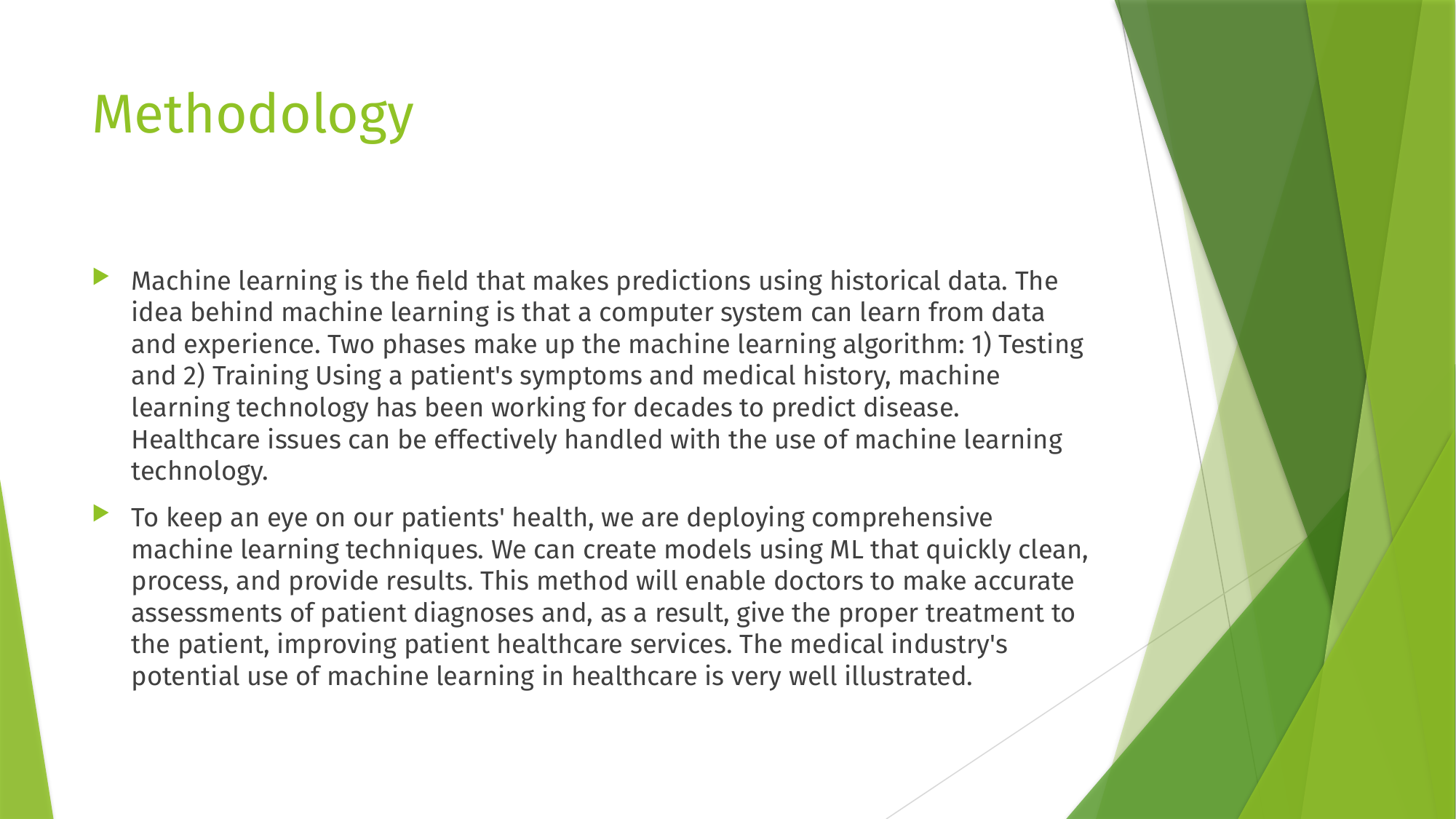

# Methodology
Machine learning is the field that makes predictions using historical data. The idea behind machine learning is that a computer system can learn from data and experience. Two phases make up the machine learning algorithm: 1) Testing and 2) Training Using a patient's symptoms and medical history, machine learning technology has been working for decades to predict disease. Healthcare issues can be effectively handled with the use of machine learning technology.
To keep an eye on our patients' health, we are deploying comprehensive machine learning techniques. We can create models using ML that quickly clean, process, and provide results. This method will enable doctors to make accurate assessments of patient diagnoses and, as a result, give the proper treatment to the patient, improving patient healthcare services. The medical industry's potential use of machine learning in healthcare is very well illustrated.